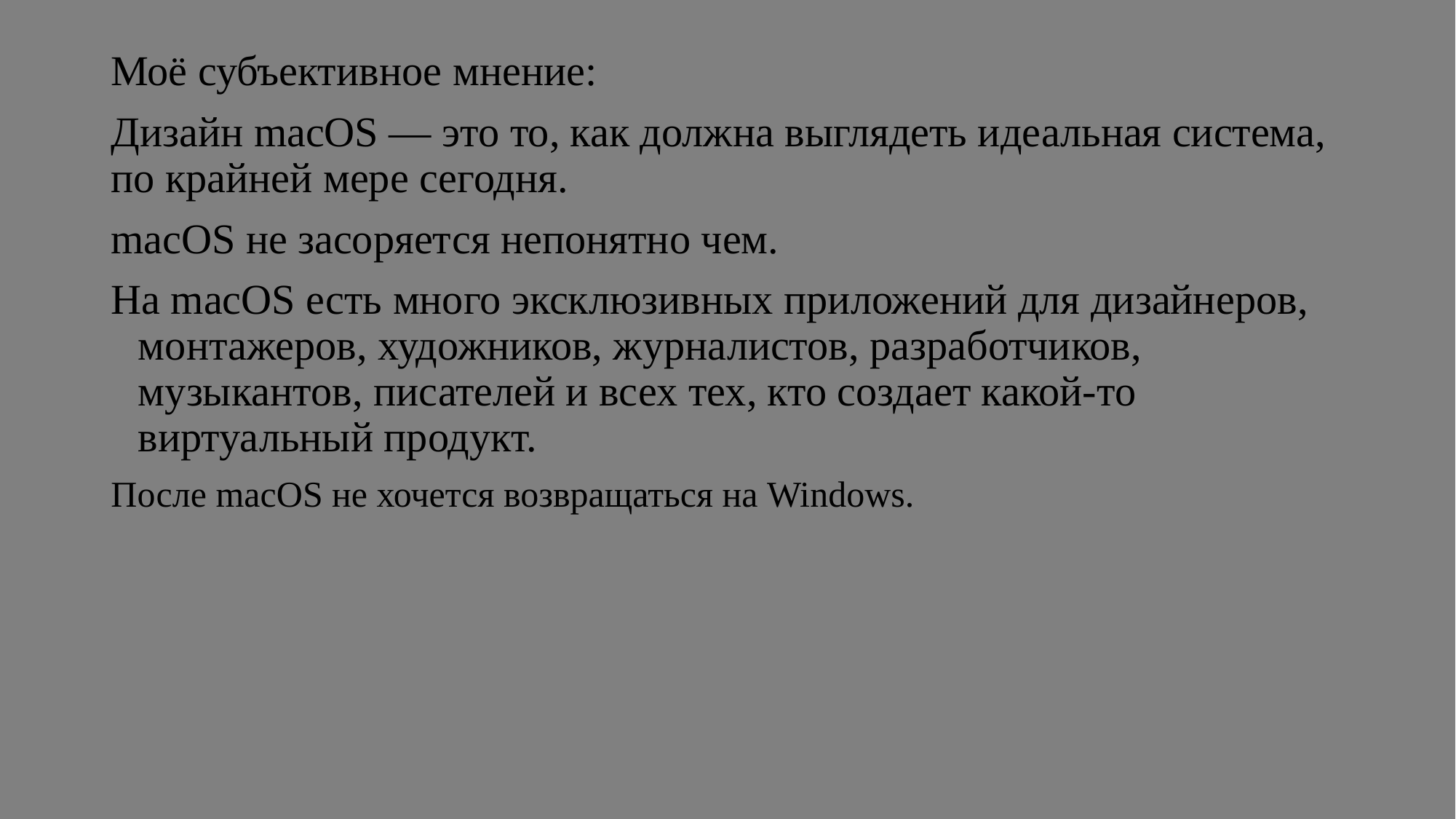

Моё субъективное мнение:
Дизайн macOS — это то, как должна выглядеть идеальная система, по крайней мере сегодня.
macOS не засоряется непонятно чем.
На macOS есть много эксклюзивных приложений для дизайнеров, монтажеров, художников, журналистов, разработчиков, музыкантов, писателей и всех тех, кто создает какой-то виртуальный продукт.
После macOS не хочется возвращаться на Windows.